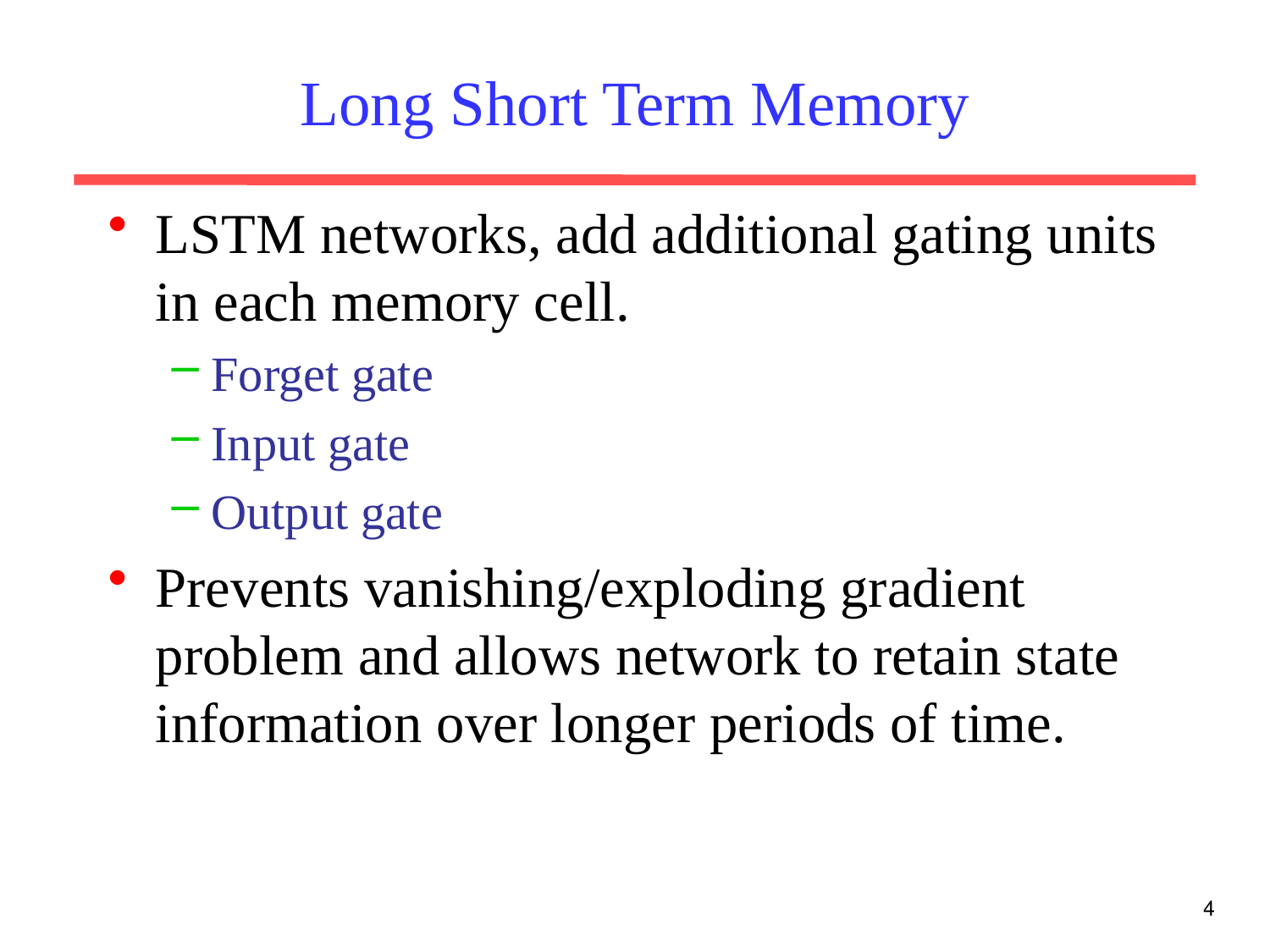

# Long Short Term Memory
LSTM networks, add additional gating units in each memory cell.
Forget gate
Input gate
Output gate
Prevents vanishing/exploding gradient problem and allows network to retain state information over longer periods of time.
4